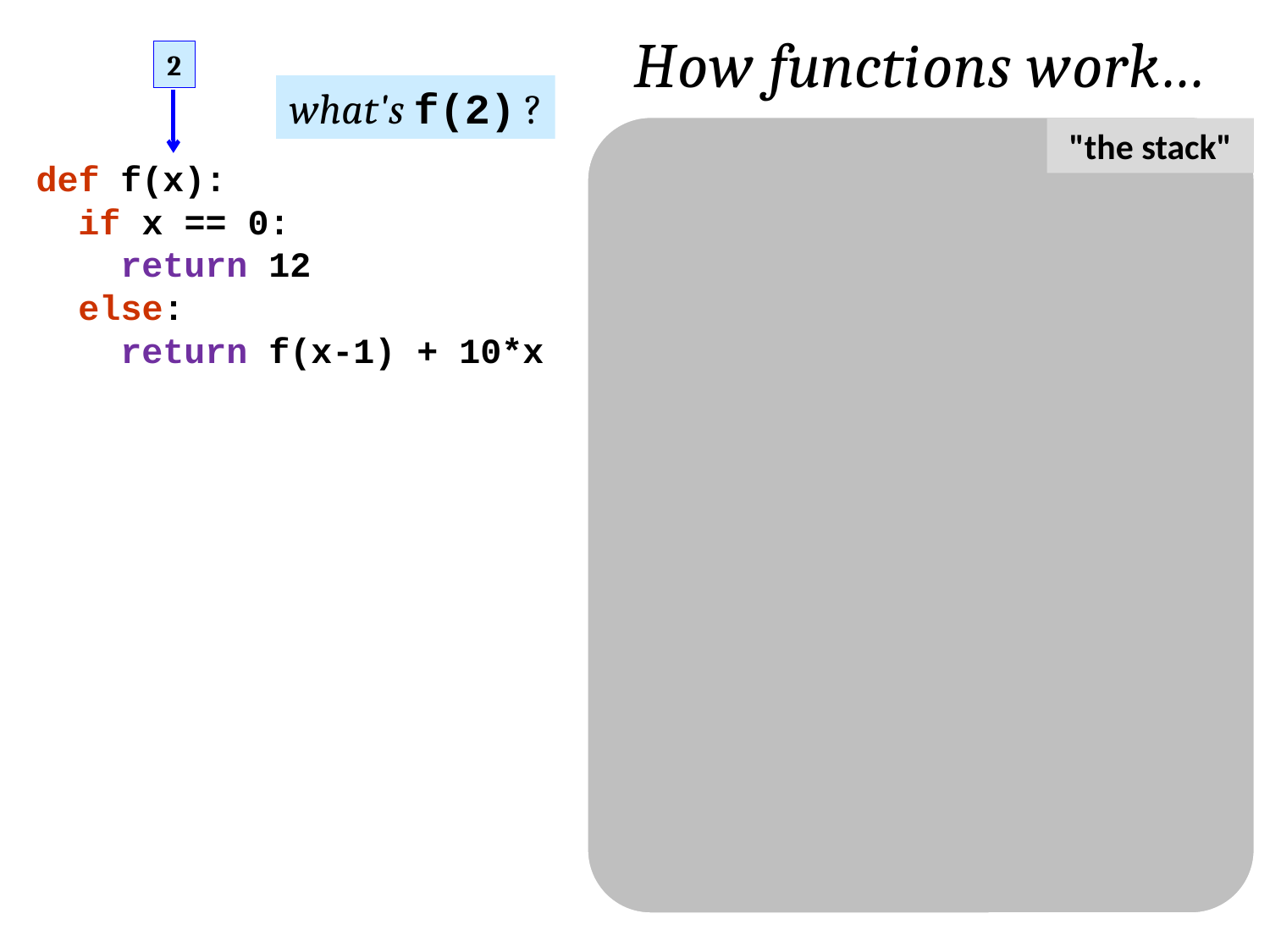

How functions work…
2
what's f(2) ?

"the stack"
def f(x):
  if x == 0:
    return 12
  else:
    return f(x-1) + 10*x